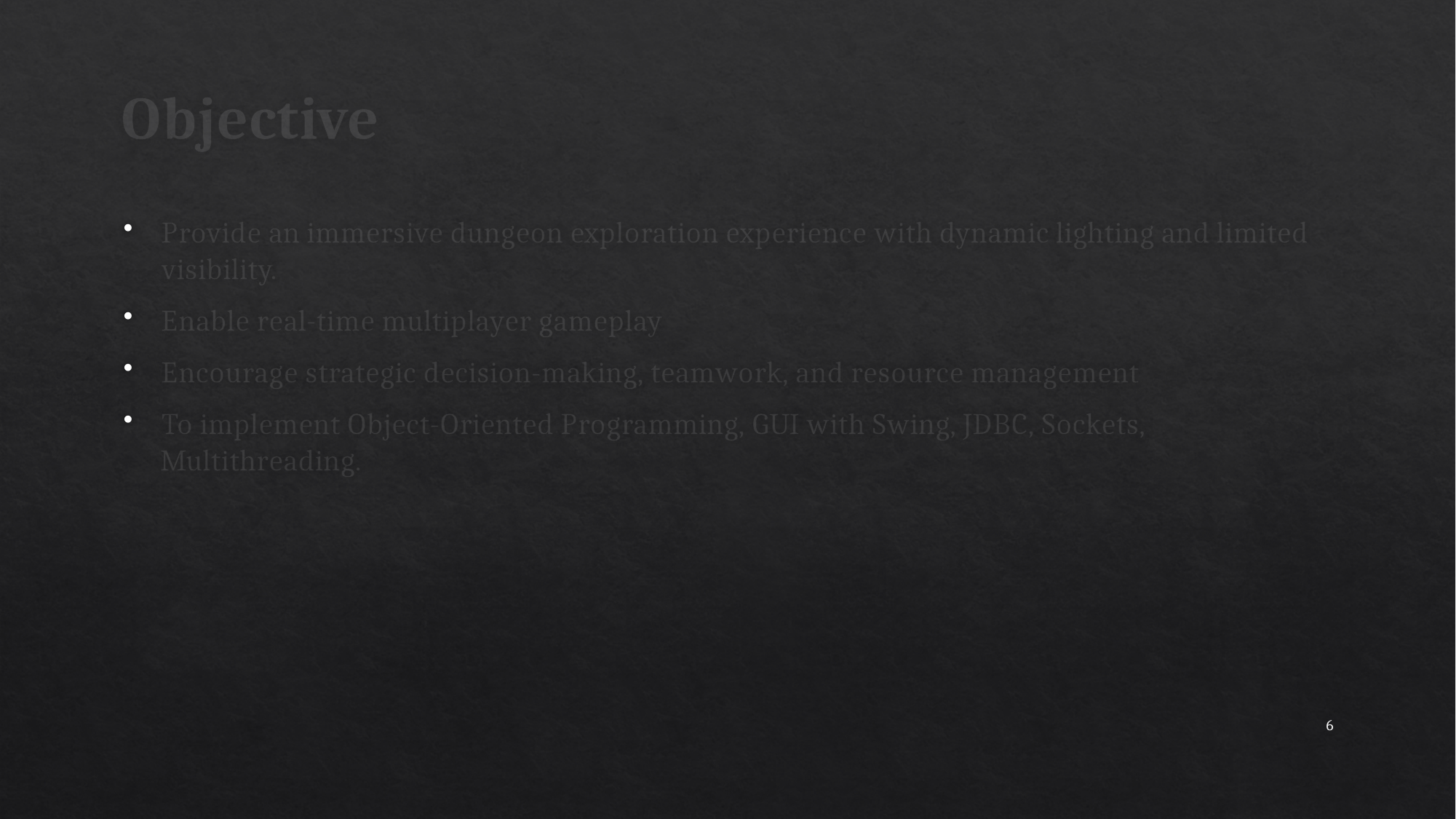

# Objective
Provide an immersive dungeon exploration experience with dynamic lighting and limited visibility.
Enable real-time multiplayer gameplay
Encourage strategic decision-making, teamwork, and resource management
To implement Object-Oriented Programming, GUI with Swing, JDBC, Sockets, Multithreading.
6